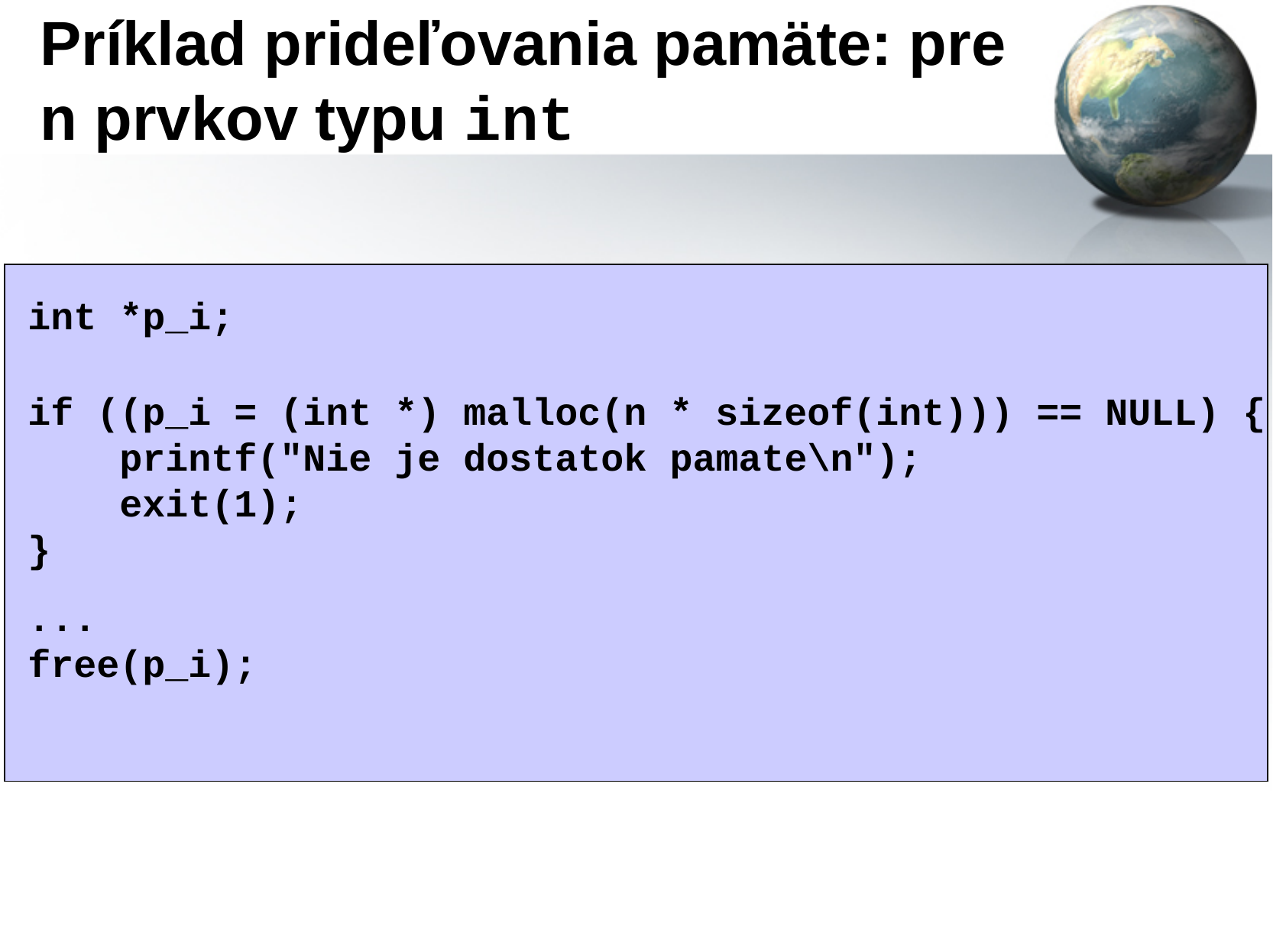

# Príklad prideľovania pamäte: pre n prvkov typu int

int *p_i;
if ((p_i = (int *) malloc(n * sizeof(int))) == NULL) {
    printf("Nie je dostatok pamate\n");
    exit(1);
}
if ((p_i = (int *) malloc(n)) == NULL) {
    printf("Nie je dostatok pamate\n");
    exit(1);
}
...
free(p_i);